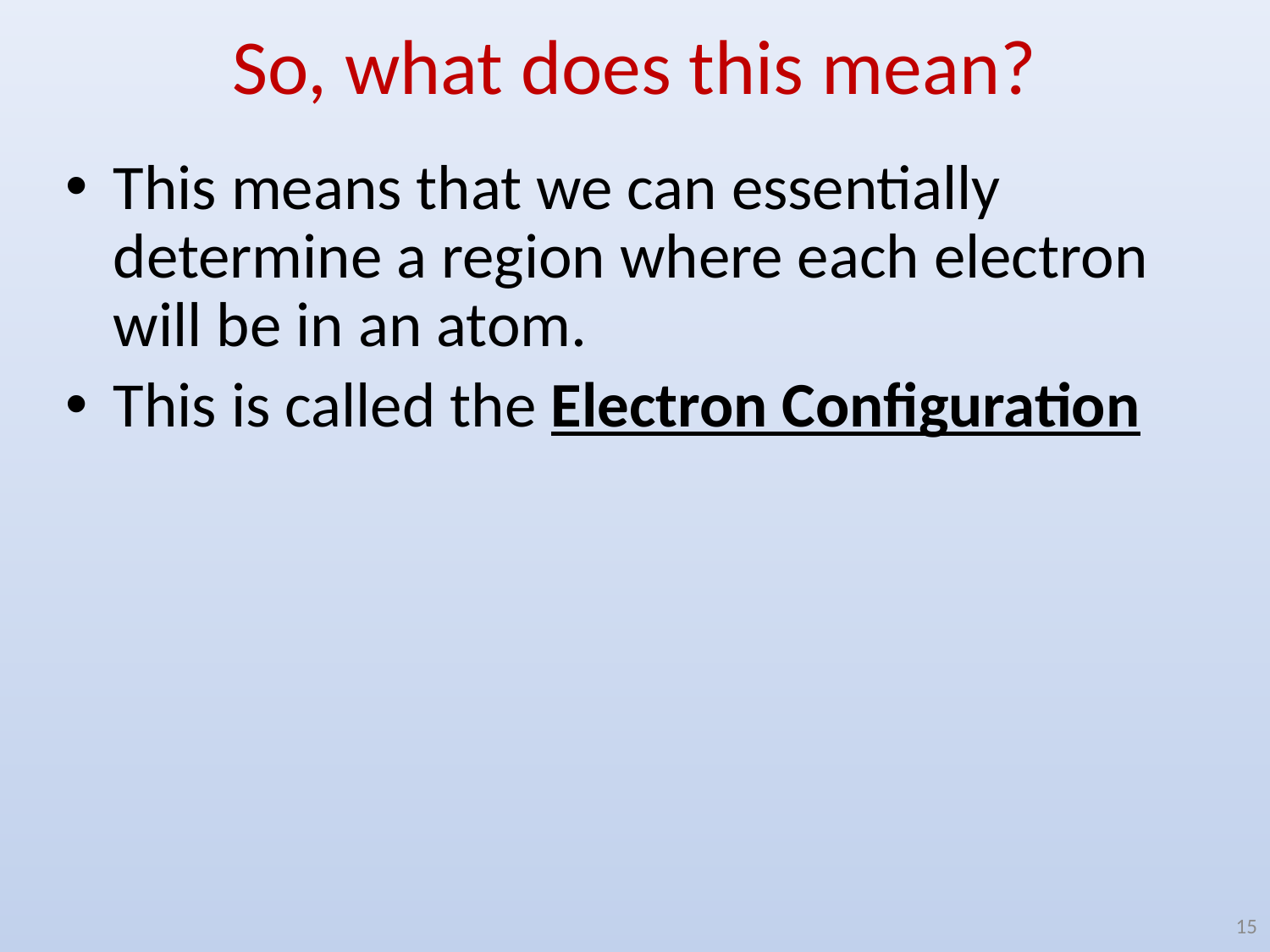

# So, what does this mean?
This means that we can essentially determine a region where each electron will be in an atom.
This is called the Electron Configuration
15